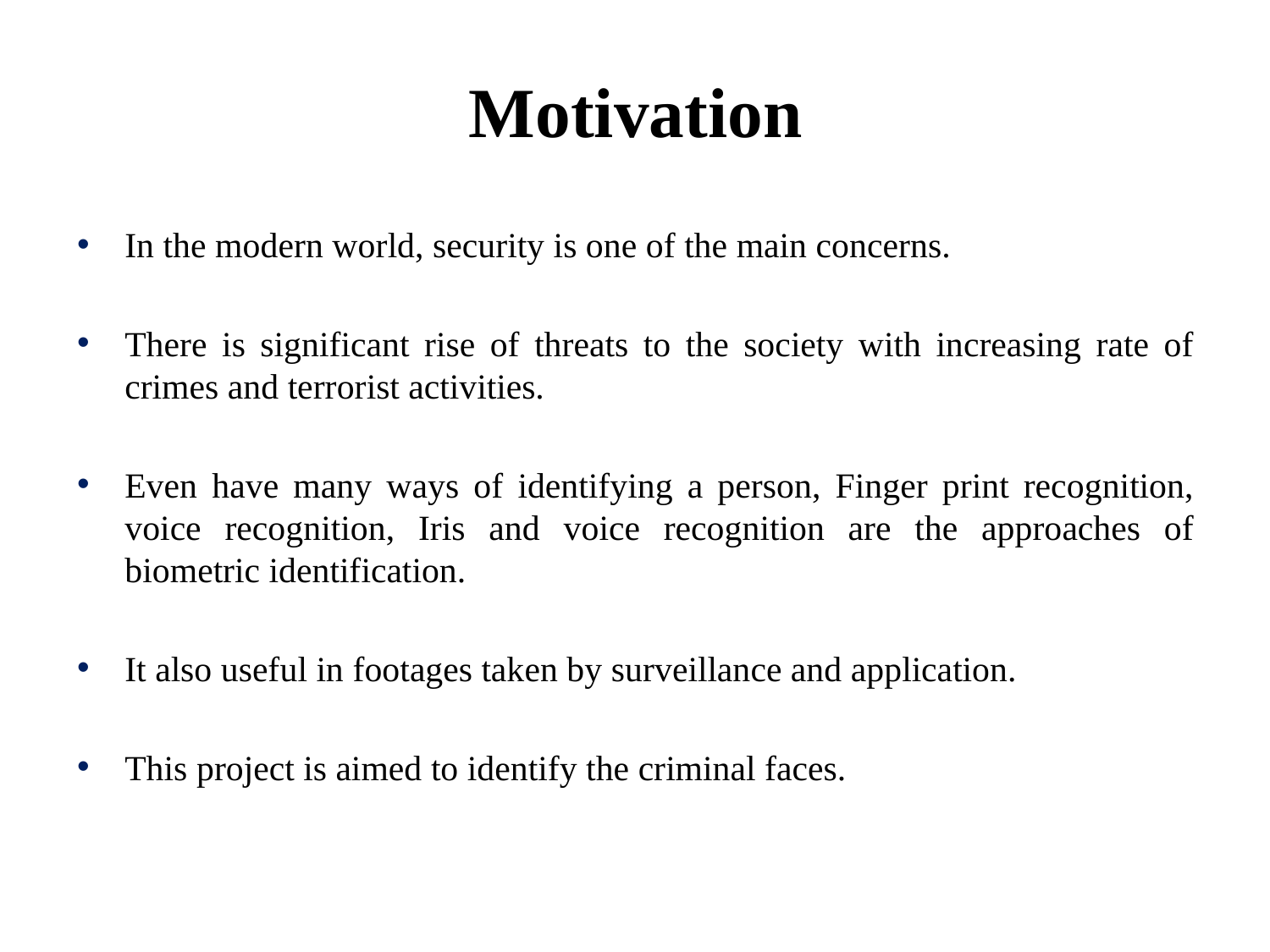

Motivation
In the modern world, security is one of the main concerns.

There is significant rise of threats to the society with increasing rate of crimes and terrorist activities.

Even have many ways of identifying a person, Finger print recognition, voice recognition, Iris and voice recognition are the approaches of biometric identification.

It also useful in footages taken by surveillance and application.

This project is aimed to identify the criminal faces.